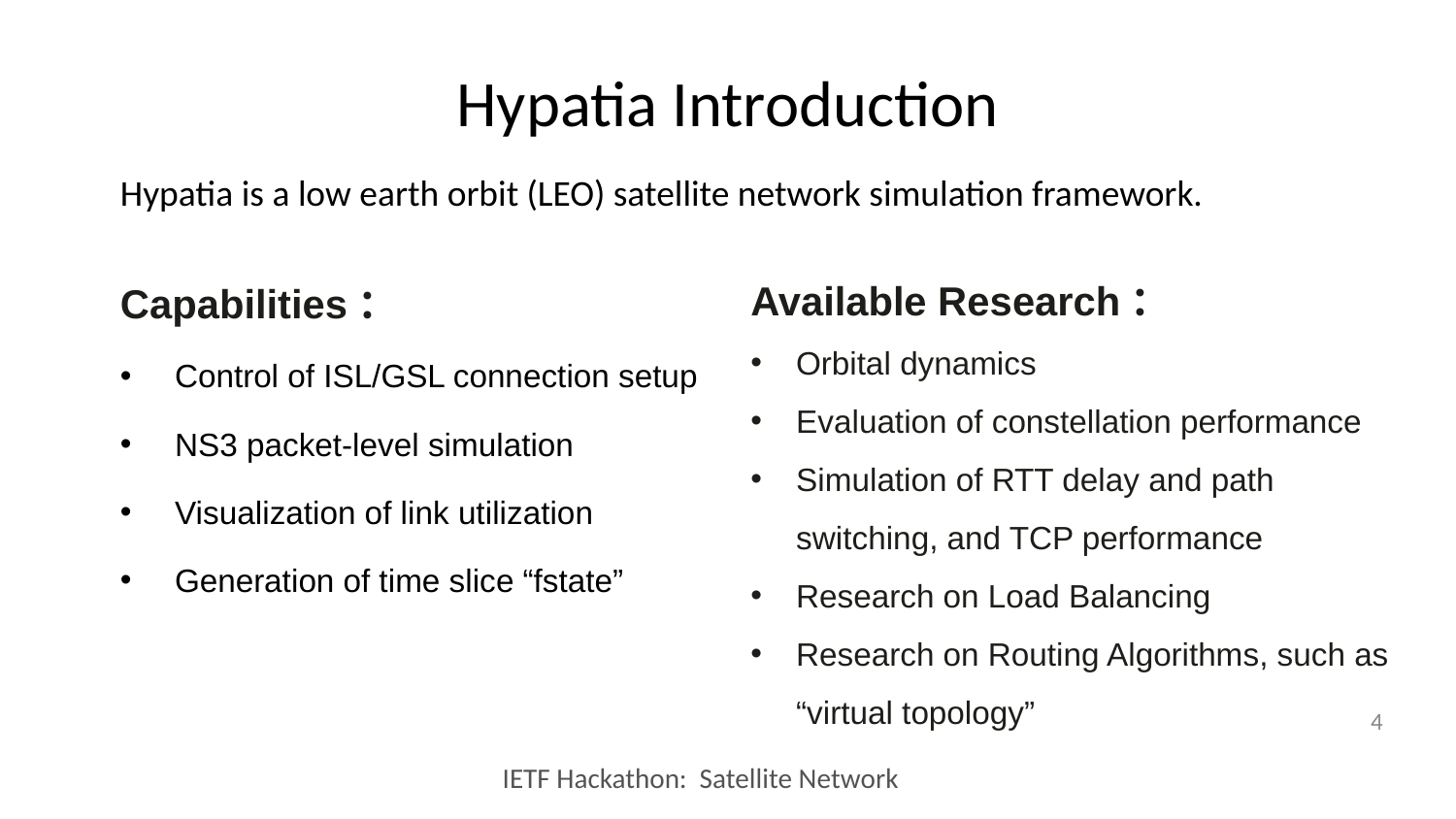

# Hypatia Introduction
Hypatia is a low earth orbit (LEO) satellite network simulation framework.
Available Research：
Orbital dynamics
Evaluation of constellation performance
Simulation of RTT delay and path switching, and TCP performance
Research on Load Balancing
Research on Routing Algorithms, such as “virtual topology”
Capabilities：
Control of ISL/GSL connection setup
NS3 packet-level simulation
Visualization of link utilization
Generation of time slice “fstate”
4